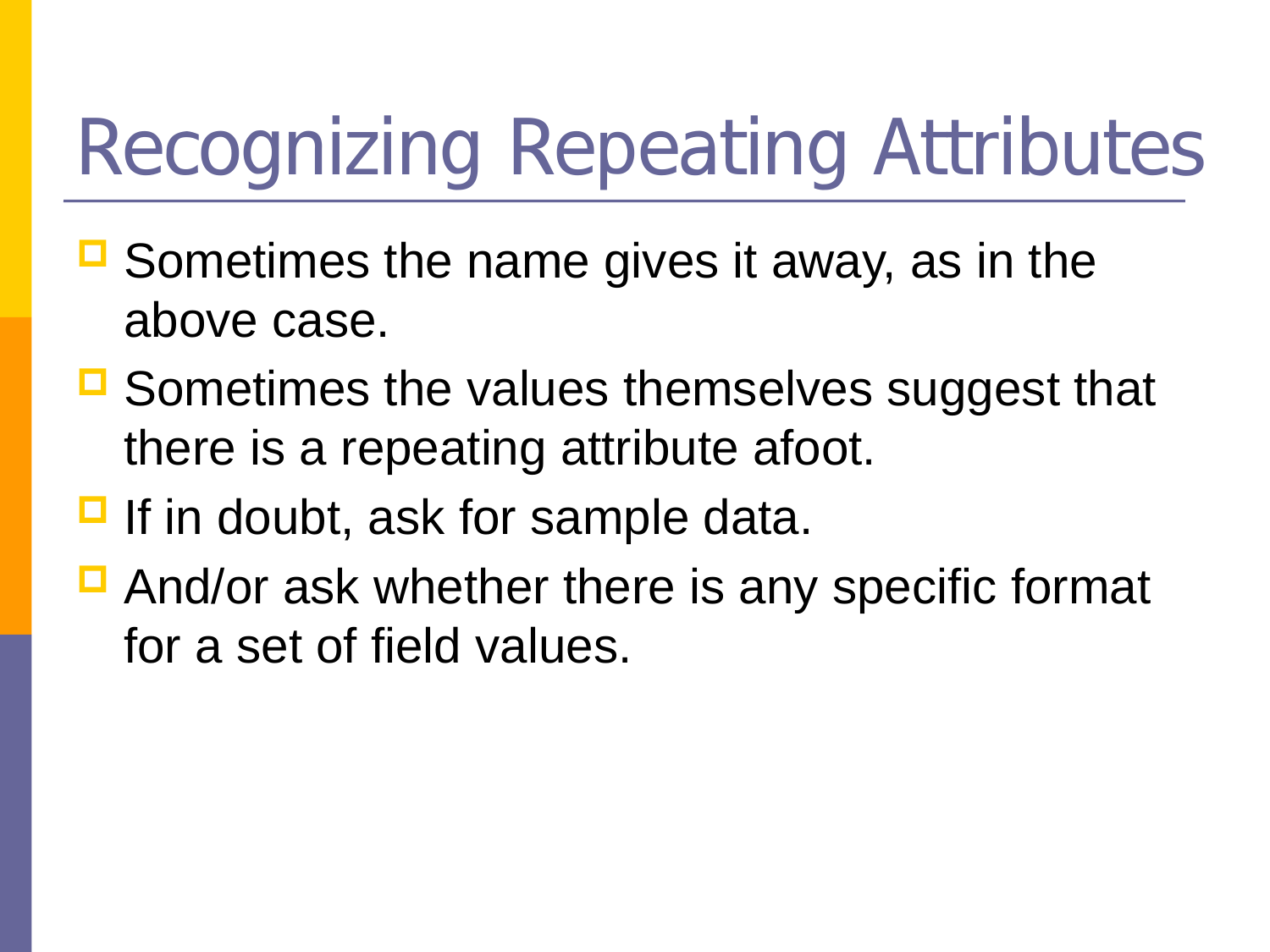

# Recognizing Repeating Attributes
Sometimes the name gives it away, as in the above case.
Sometimes the values themselves suggest that there is a repeating attribute afoot.
If in doubt, ask for sample data.
And/or ask whether there is any specific format for a set of field values.